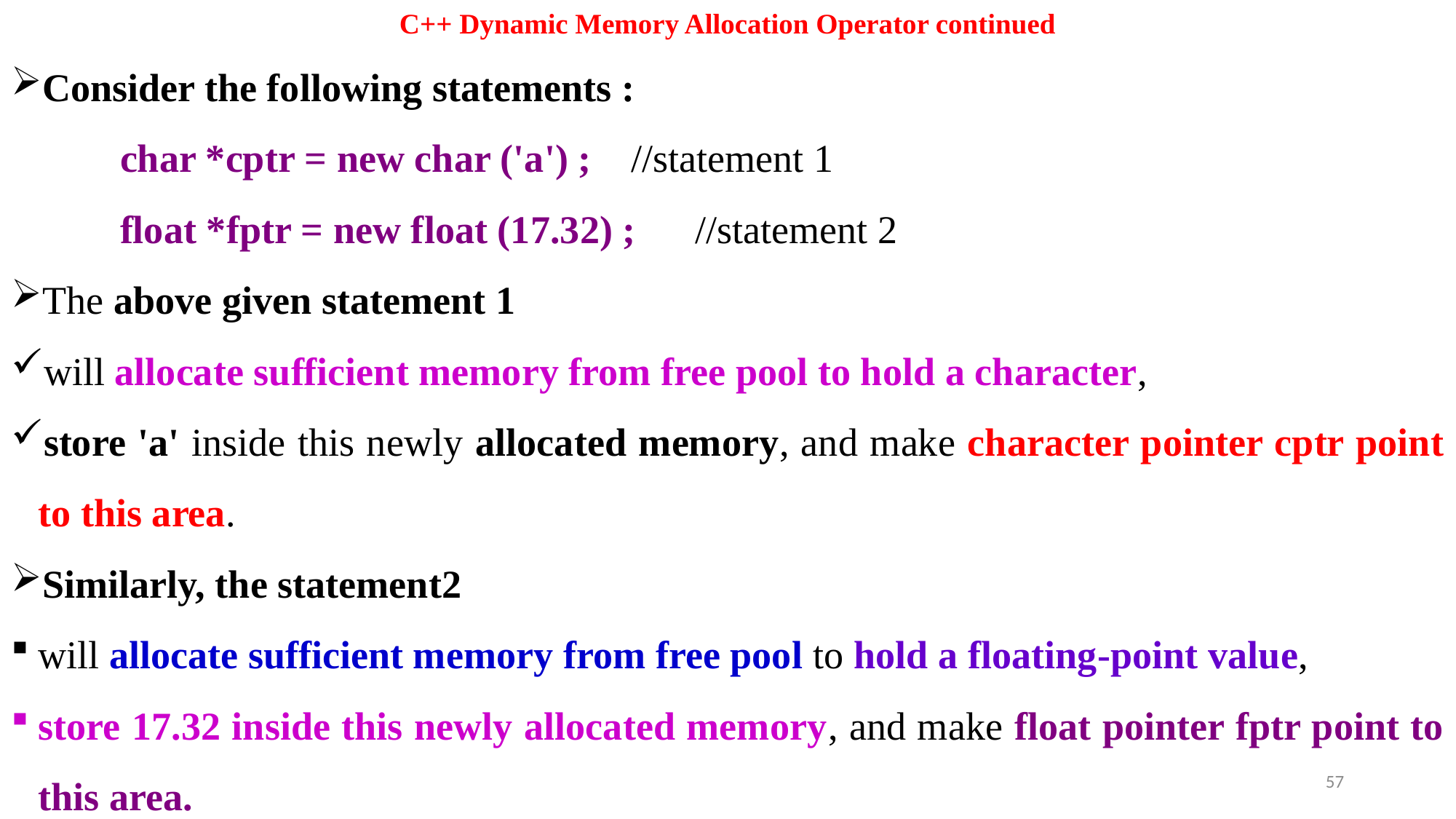

# C++ Dynamic Memory Allocation Operator continued
Consider the following statements :
	char *cptr = new char ('a') ;    //statement 1
	float *fptr = new float (17.32) ;      //statement 2
The above given statement 1
will allocate sufficient memory from free pool to hold a character,
store 'a' inside this newly allocated memory, and make character pointer cptr point to this area.
Similarly, the statement2
will allocate sufficient memory from free pool to hold a floating-point value,
store 17.32 inside this newly allocated memory, and make float pointer fptr point to this area.

57